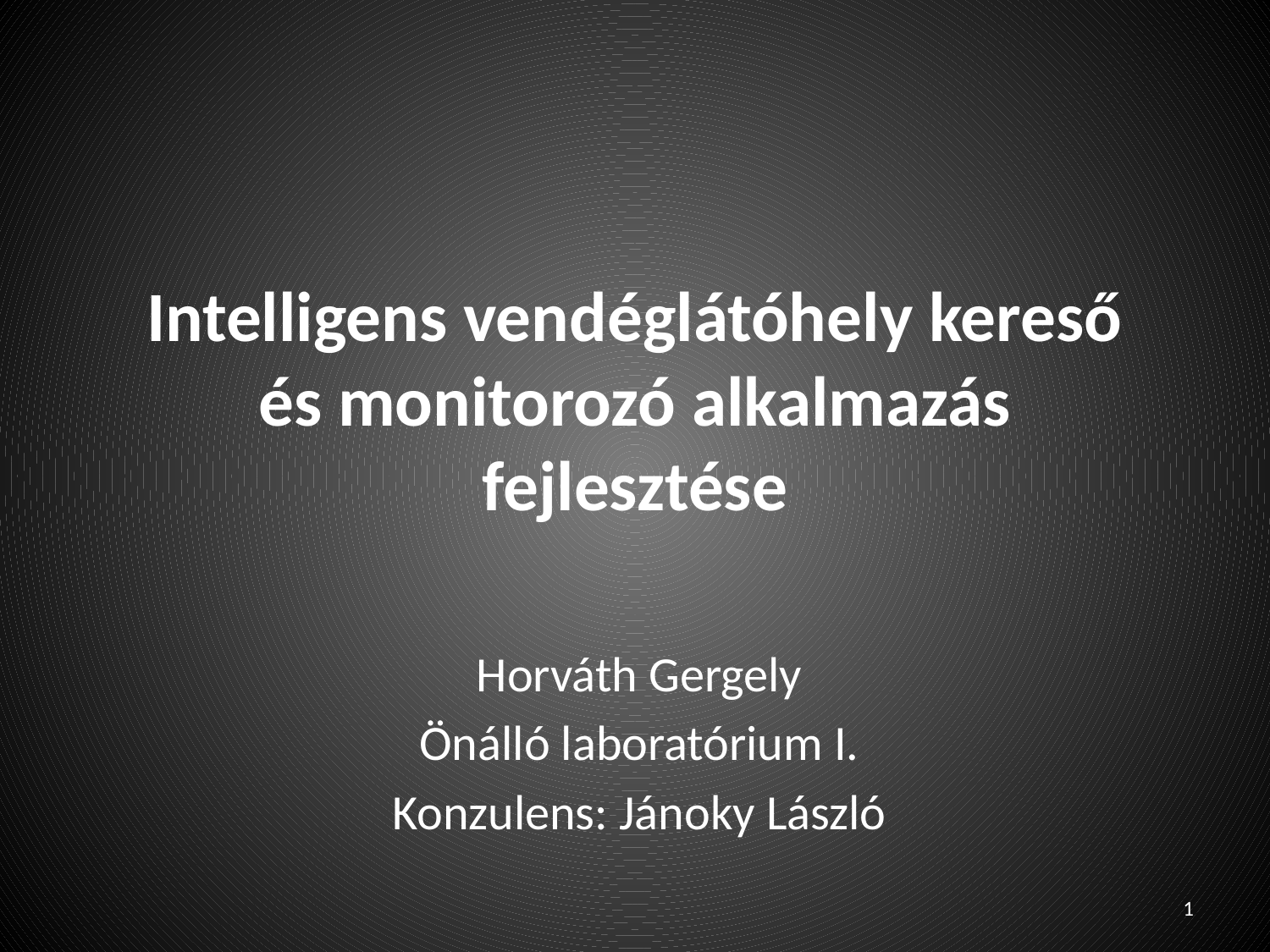

# Intelligens vendéglátóhely kereső és monitorozó alkalmazás fejlesztése
Horváth Gergely
Önálló laboratórium I.
Konzulens: Jánoky László
1